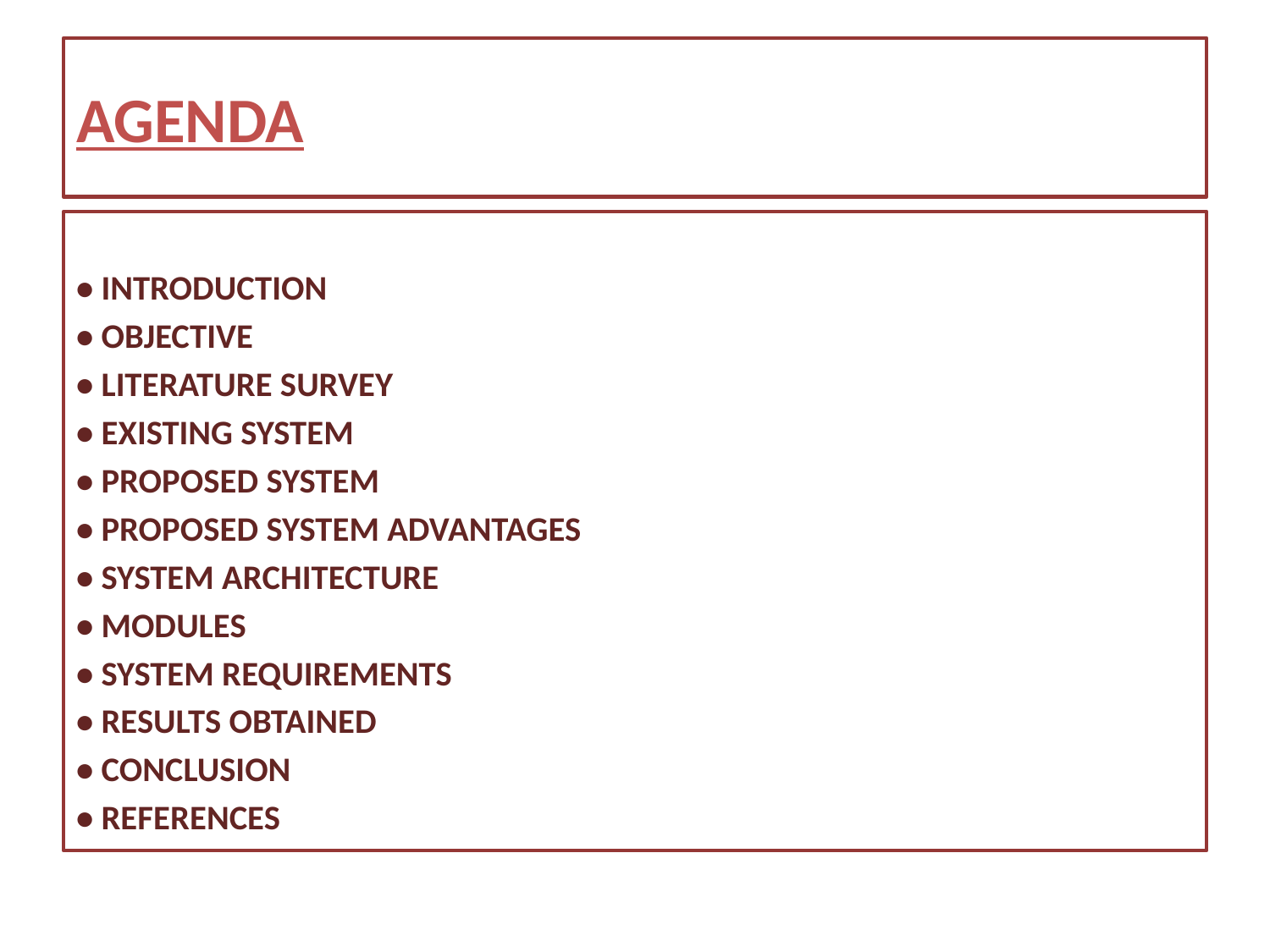

# AGENDA

• INTRODUCTION
• OBJECTIVE
• LITERATURE SURVEY
• EXISTING SYSTEM
• PROPOSED SYSTEM
• PROPOSED SYSTEM ADVANTAGES
• SYSTEM ARCHITECTURE
• MODULES
• SYSTEM REQUIREMENTS
• RESULTS OBTAINED
• CONCLUSION
• REFERENCES